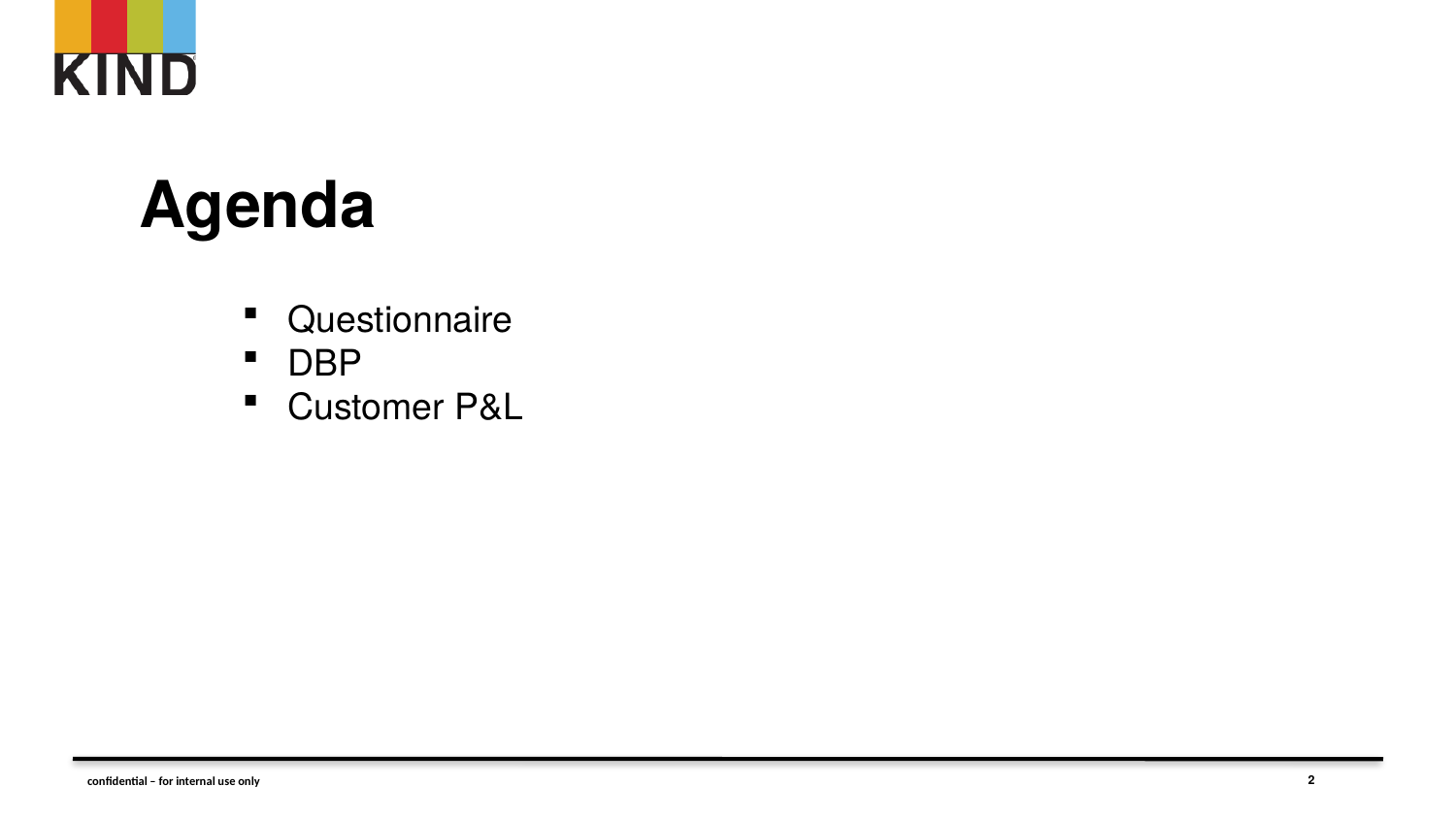

# Agenda
Questionnaire
DBP
Customer P&L

confidential – for internal use only
2